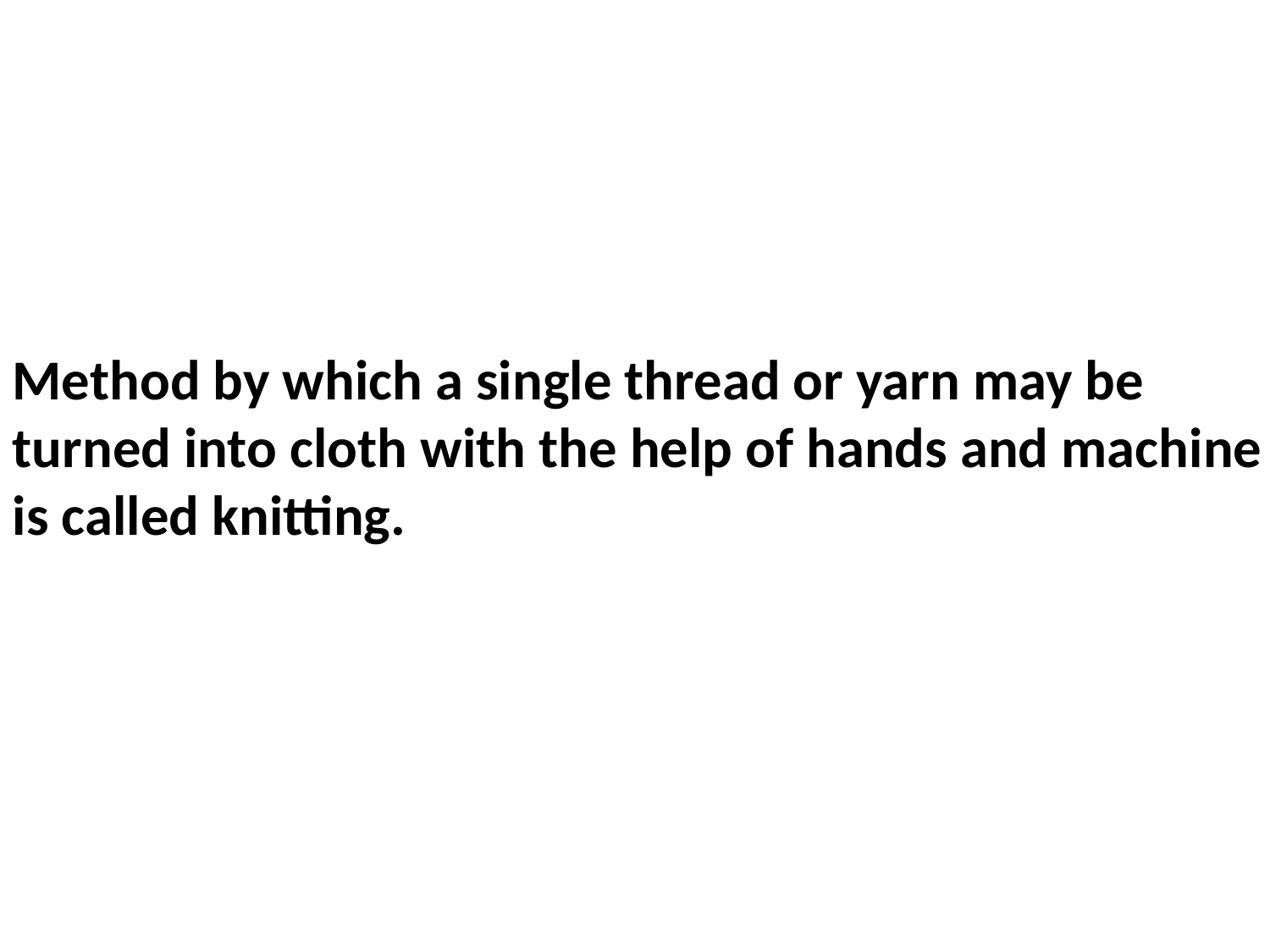

Method by which a single thread or yarn may be turned into cloth with the help of hands and machine is called knitting.